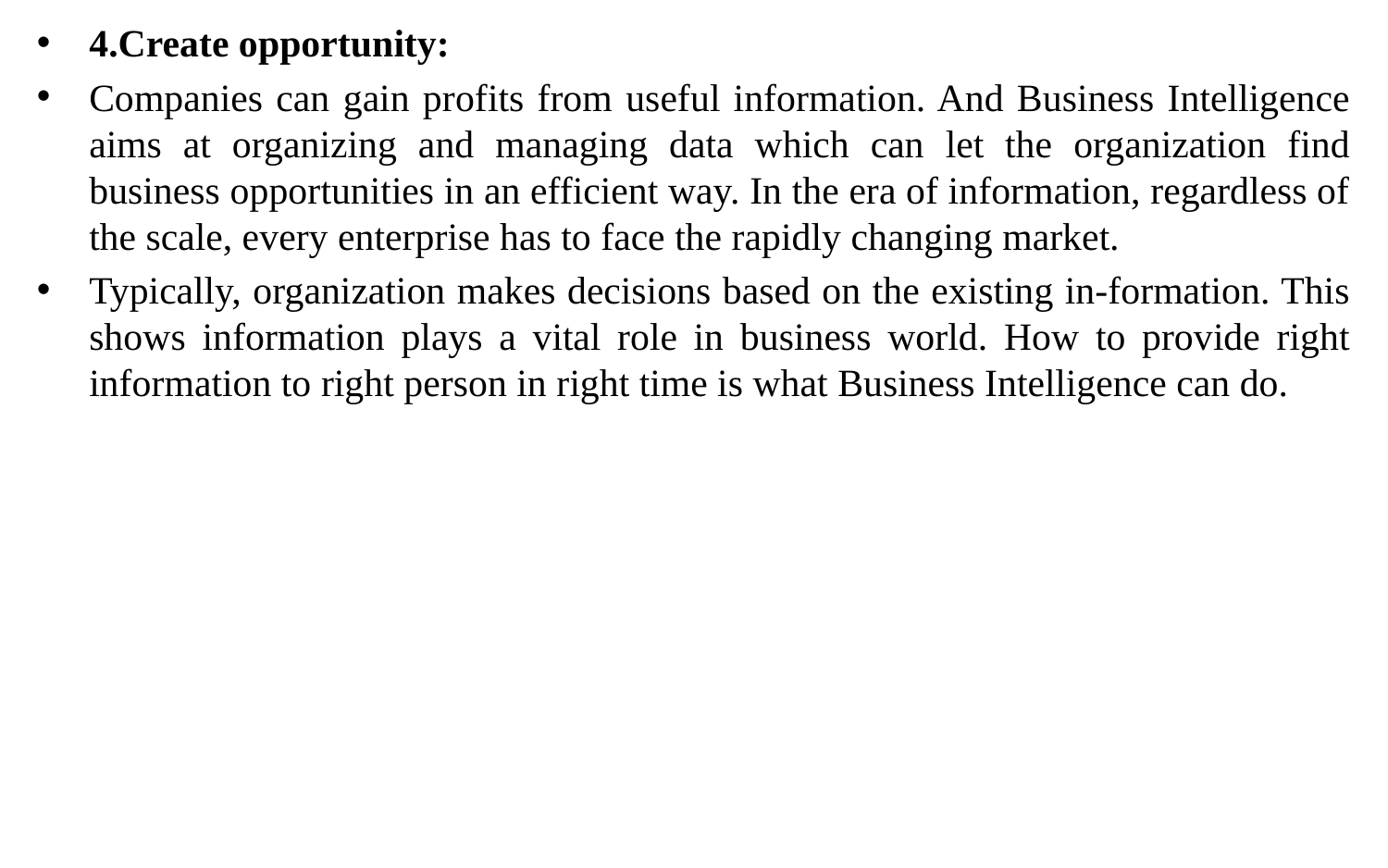

4.Create opportunity:
Companies can gain profits from useful information. And Business Intelligence aims at organizing and managing data which can let the organization find business opportunities in an efficient way. In the era of information, regardless of the scale, every enterprise has to face the rapidly changing market.
Typically, organization makes decisions based on the existing in-formation. This shows information plays a vital role in business world. How to provide right information to right person in right time is what Business Intelligence can do.